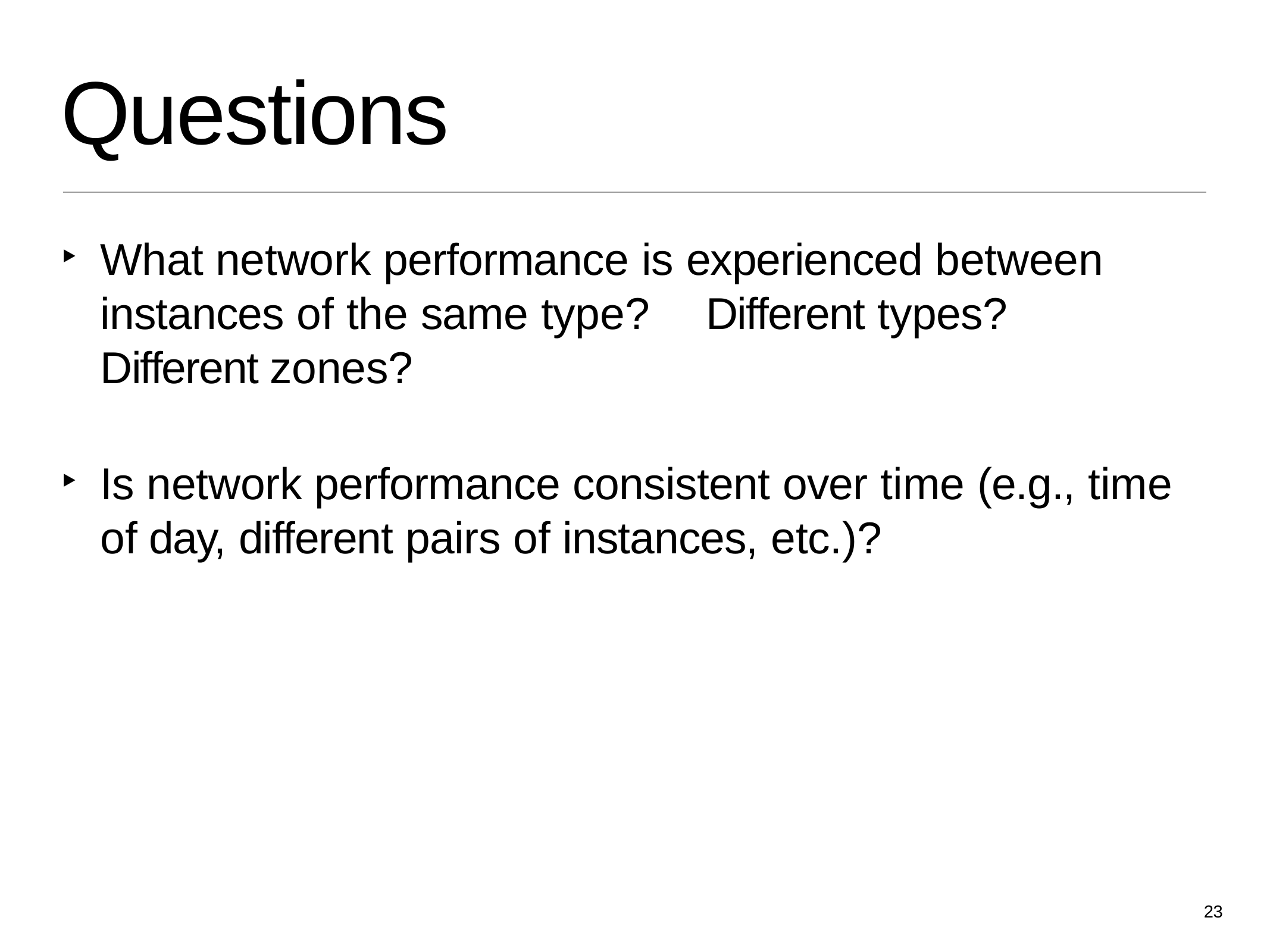

# Questions
What network performance is experienced between instances of the same type?	Different types? Different zones?

Is network performance consistent over time (e.g., time of day, different pairs of instances, etc.)?
23